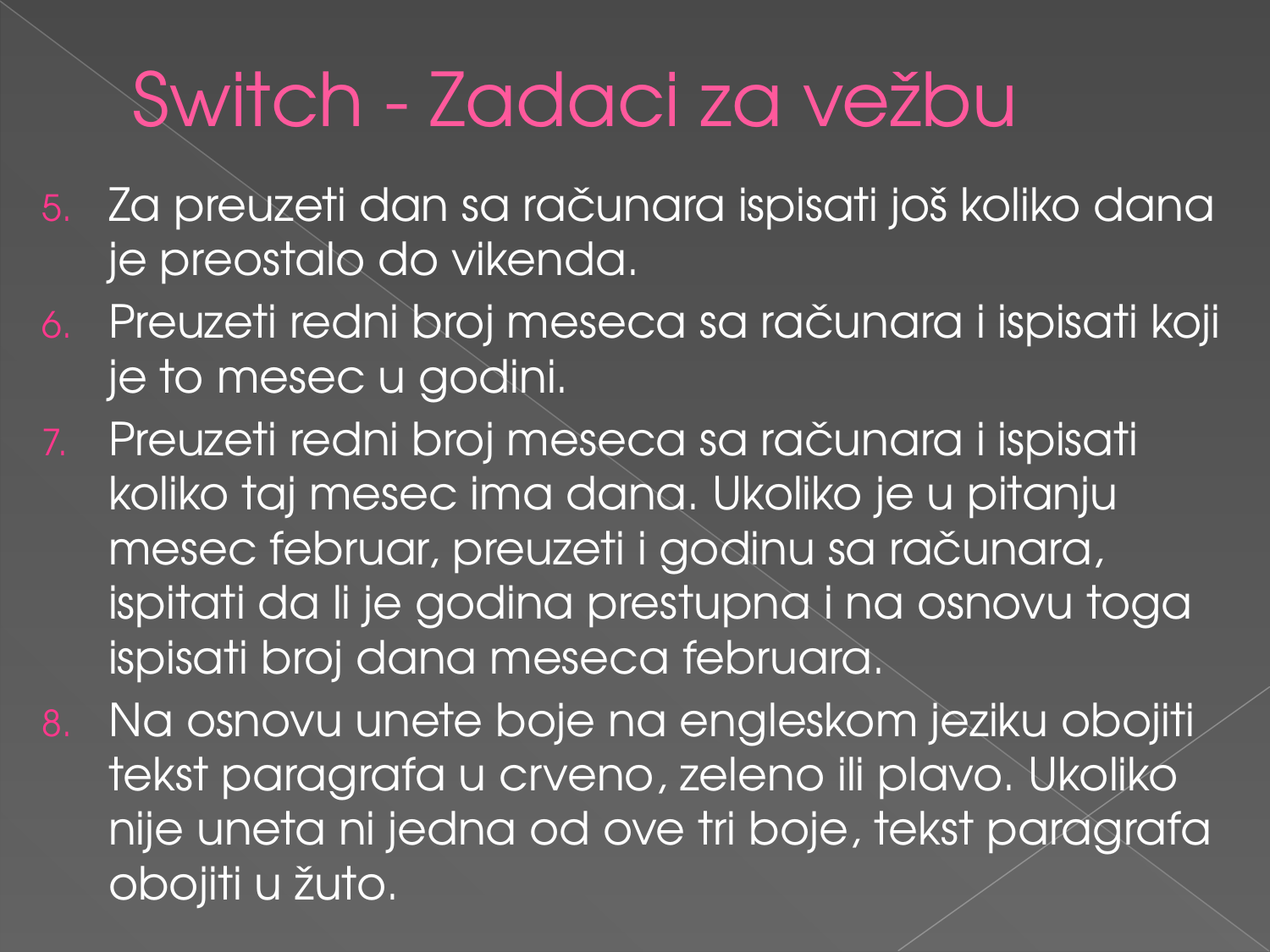

# Switch - Zadaci za vežbu
Za preuzeti dan sa računara ispisati još koliko dana je preostalo do vikenda.
Preuzeti redni broj meseca sa računara i ispisati koji je to mesec u godini.
Preuzeti redni broj meseca sa računara i ispisati koliko taj mesec ima dana. Ukoliko je u pitanju mesec februar, preuzeti i godinu sa računara, ispitati da li je godina prestupna i na osnovu toga ispisati broj dana meseca februara.
Na osnovu unete boje na engleskom jeziku obojiti tekst paragrafa u crveno, zeleno ili plavo. Ukoliko nije uneta ni jedna od ove tri boje, tekst paragrafa obojiti u žuto.